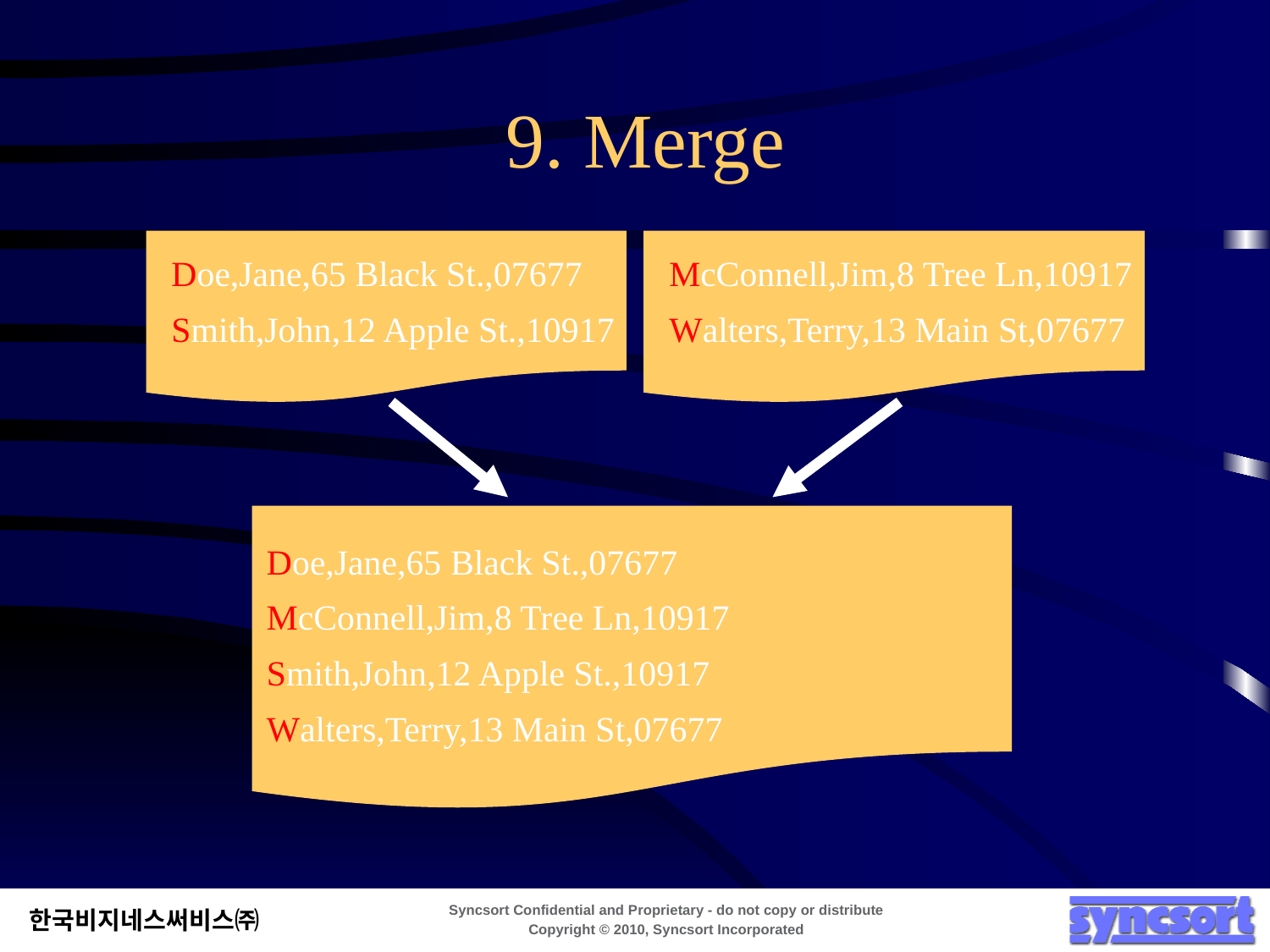

9. Merge

Doe,Jane,65 Black St.,07677
Smith,John,12 Apple St.,10917

McConnell,Jim,8 Tree Ln,10917
Walters,Terry,13 Main St,07677

Doe,Jane,65 Black St.,07677
McConnell,Jim,8 Tree Ln,10917
Smith,John,12 Apple St.,10917
Walters,Terry,13 Main St,07677